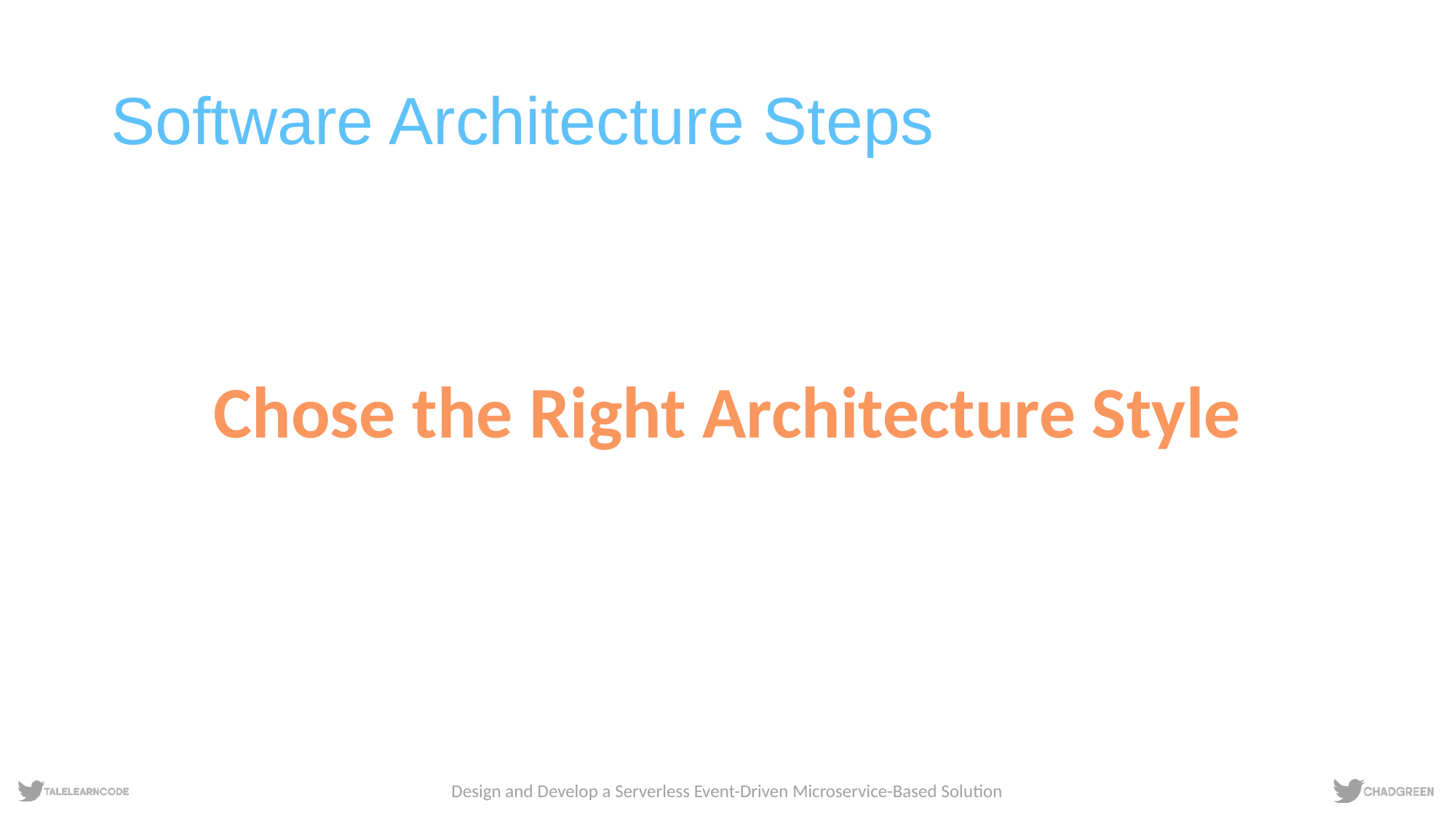

# Software Architecture Steps
Chose the Right Architecture Style